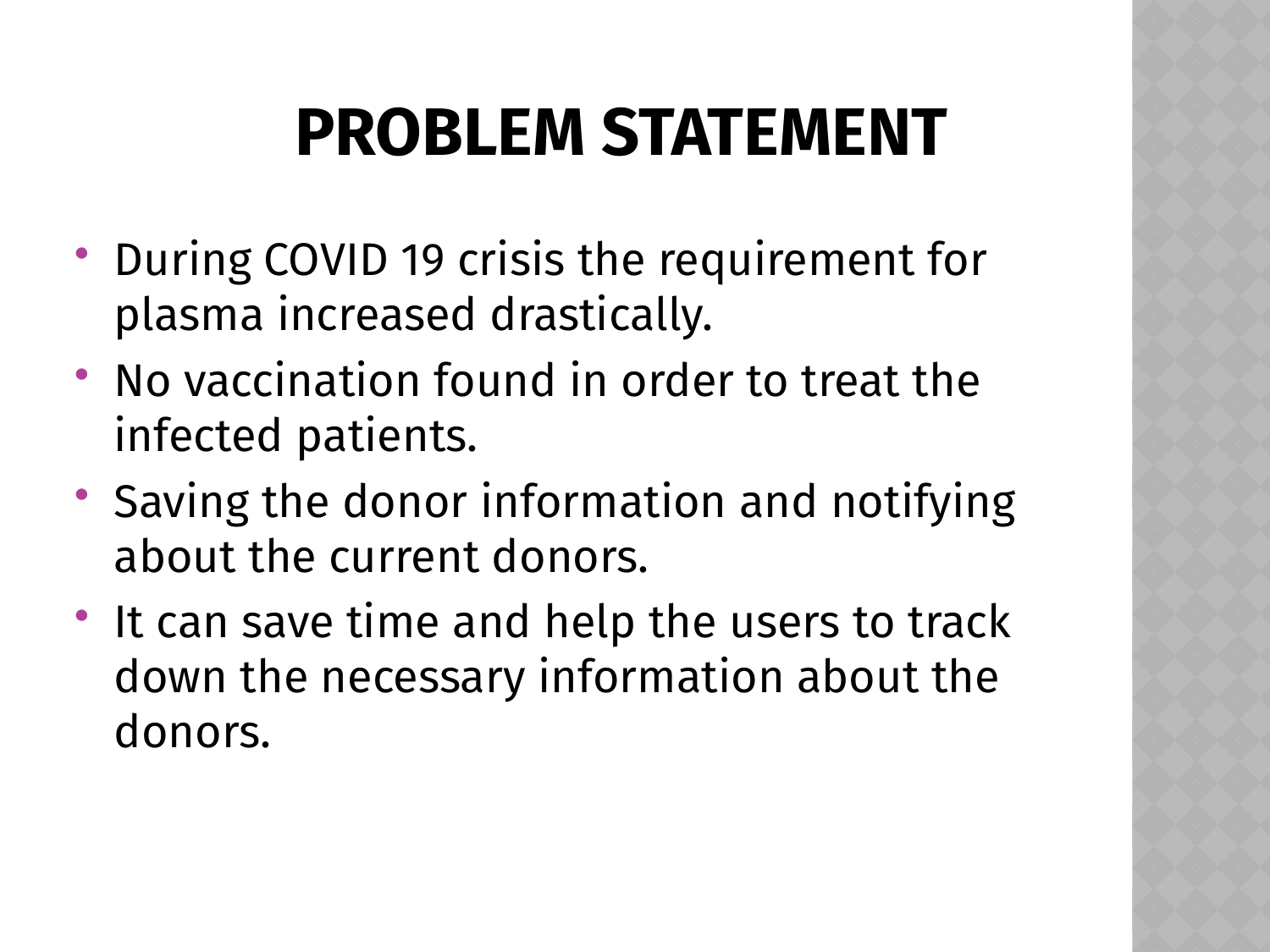

# Problem statement
During COVID 19 crisis the requirement for plasma increased drastically.
No vaccination found in order to treat the infected patients.
Saving the donor information and notifying about the current donors.
It can save time and help the users to track down the necessary information about the donors.